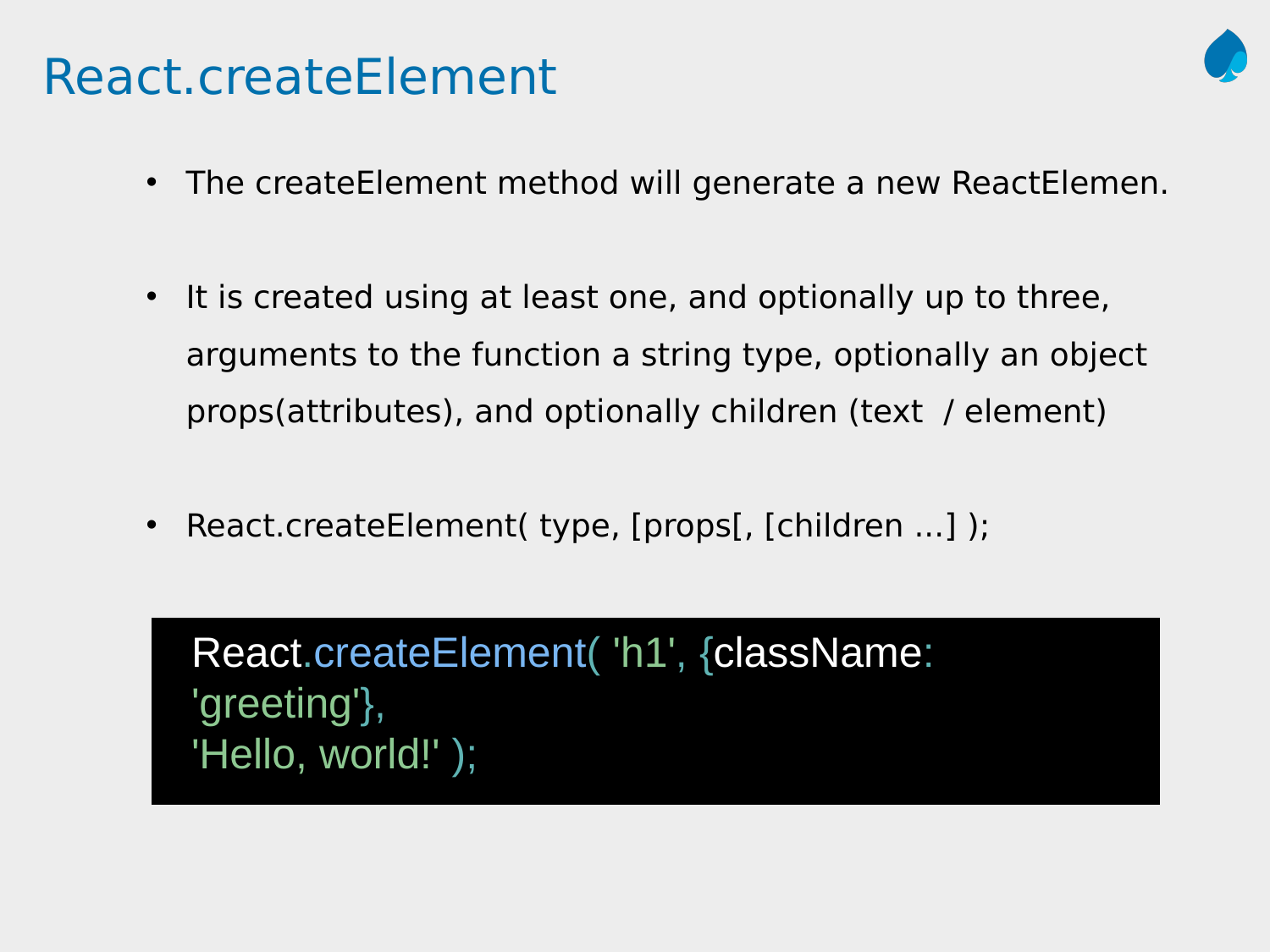

# React.createElement
The createElement method will generate a new ReactElemen.

It is created using at least one, and optionally up to three, arguments to the function a string type, optionally an object props(attributes), and optionally children (text  / element)

React.createElement( type, [props[, [children ...] );

React.createElement( 'h1', {className: 'greeting'},
'Hello, world!' );